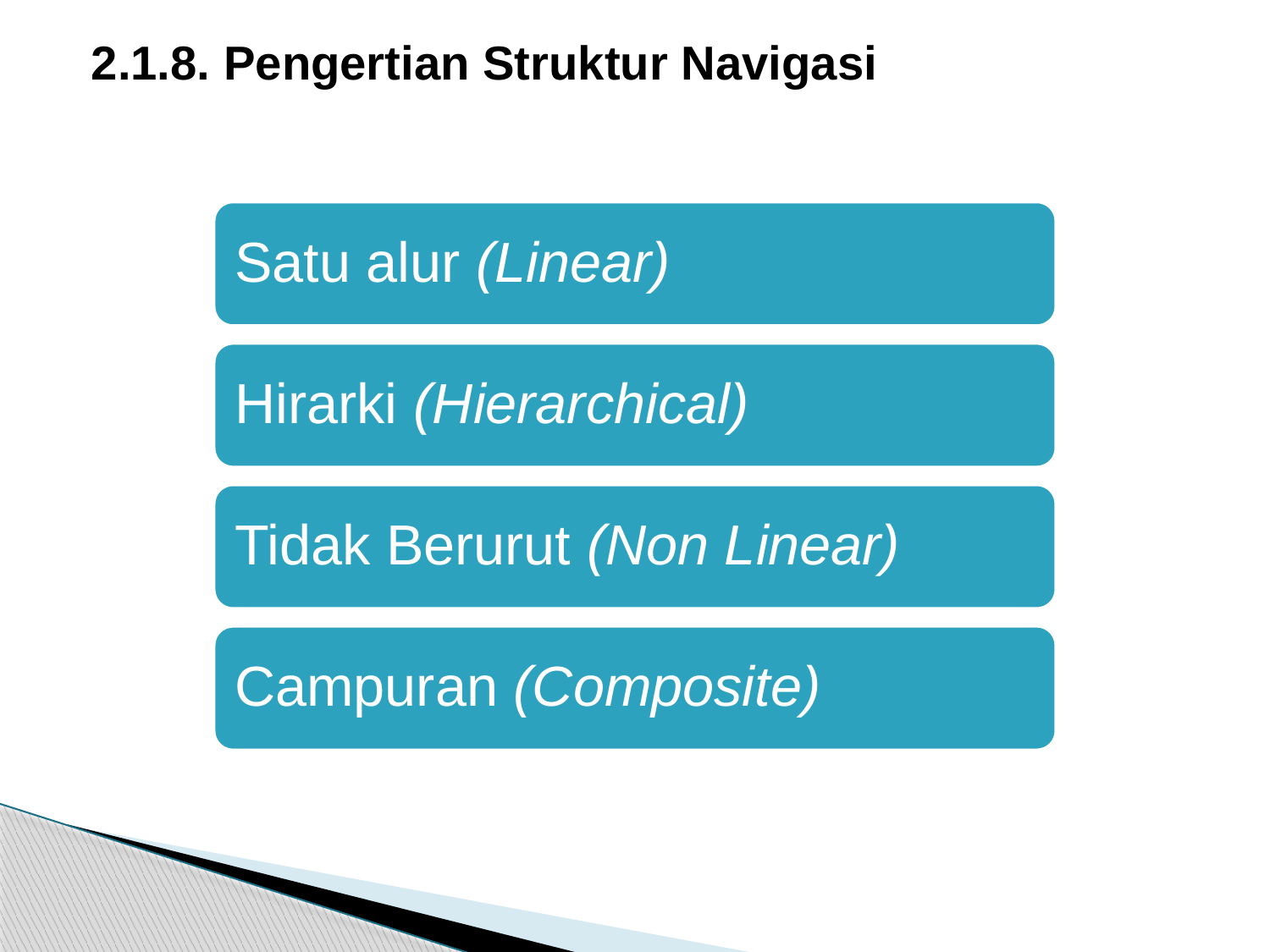

2.1.8. Pengertian Struktur Navigasi

Satu alur (Linear)
Hirarki (Hierarchical)
Tidak Berurut (Non Linear)
Campuran (Composite)